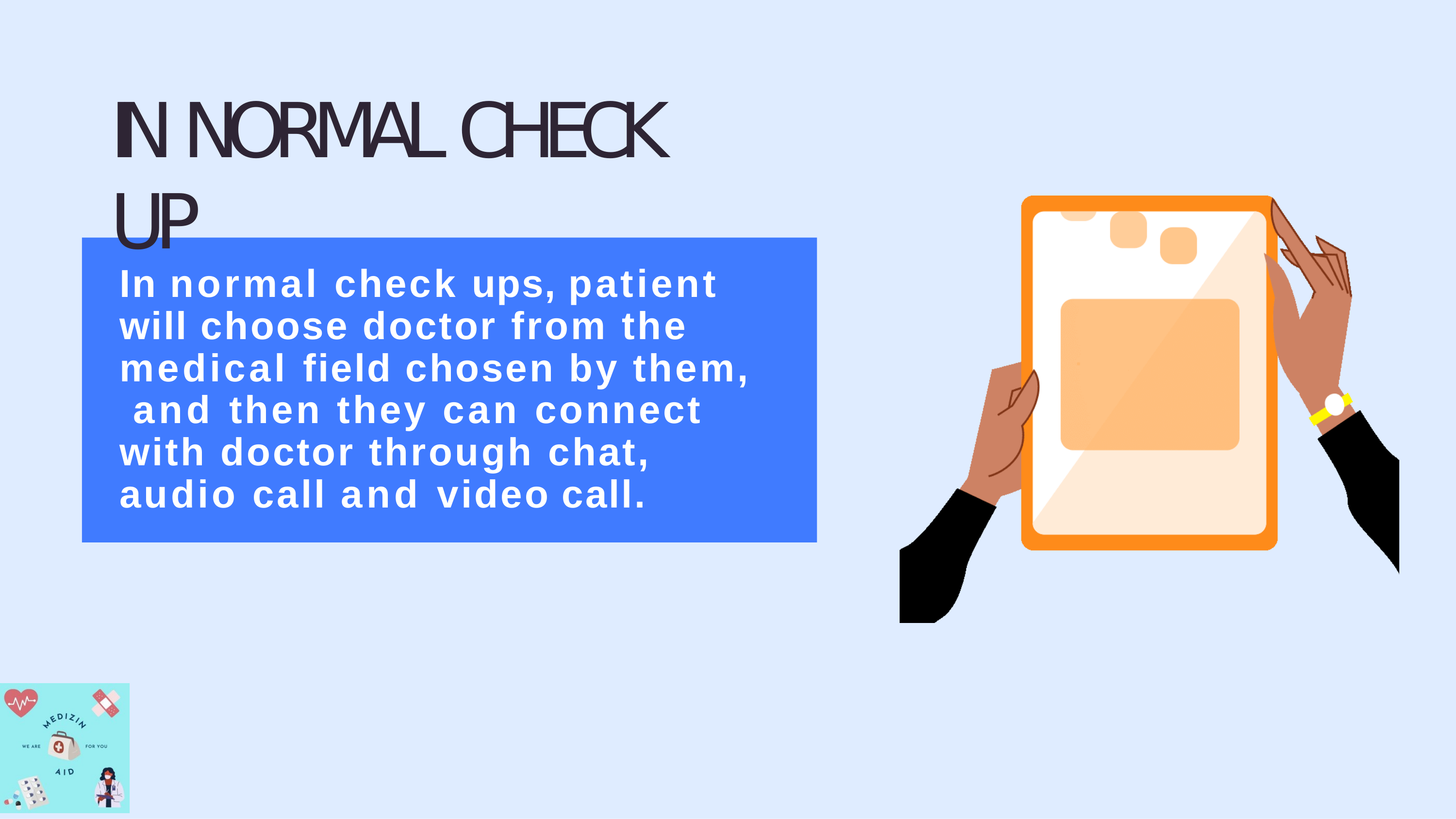

# IN NORMAL CHECK UP

In normal check ups, patient  will choose doctor from the  medical field chosen by them,  and then they can connect  with doctor through chat,  audio call and video call.